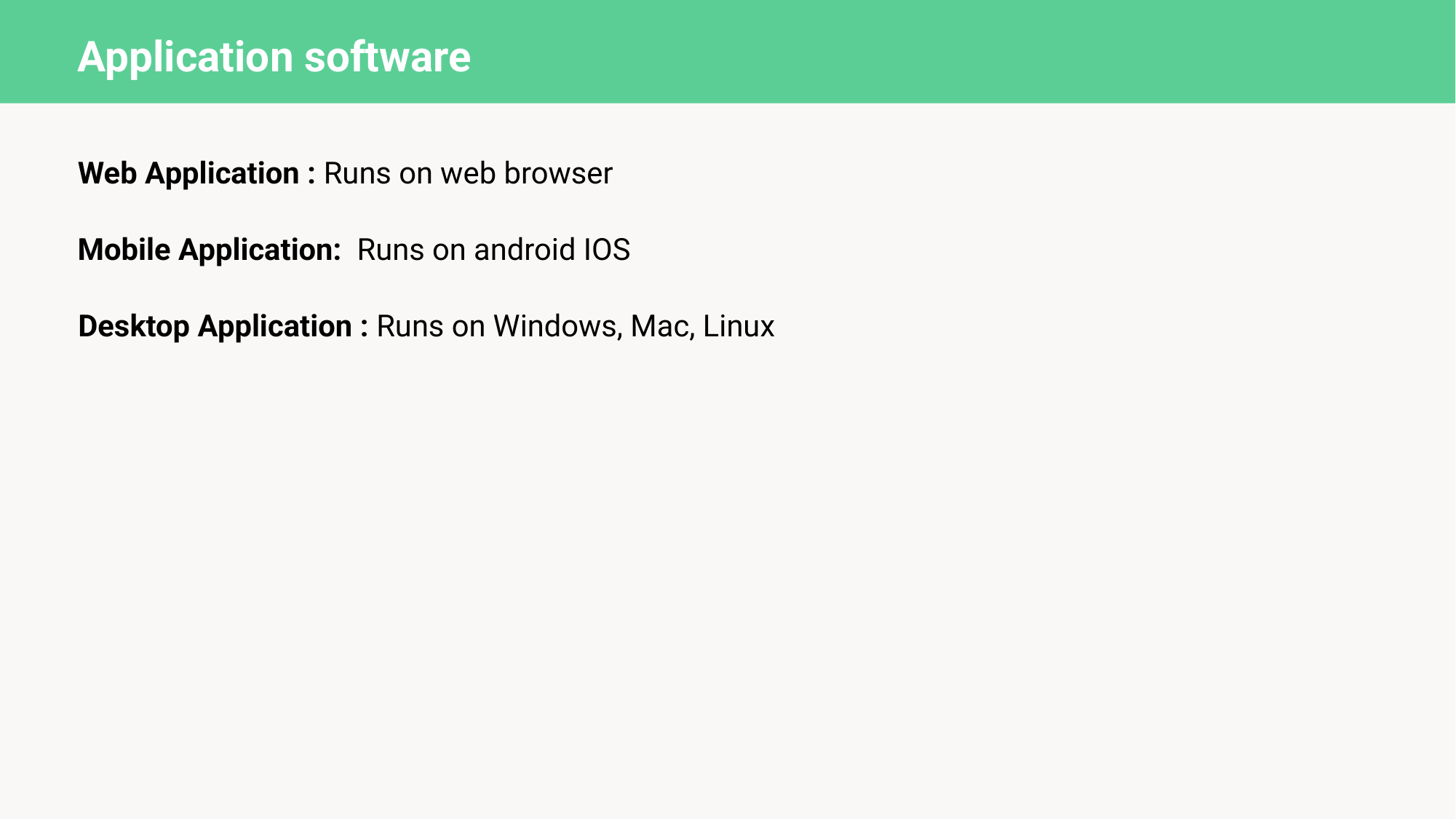

Application software
Web Application : Runs on web browser
Mobile Application:  Runs on android IOS
Desktop Application : Runs on Windows, Mac, Linux